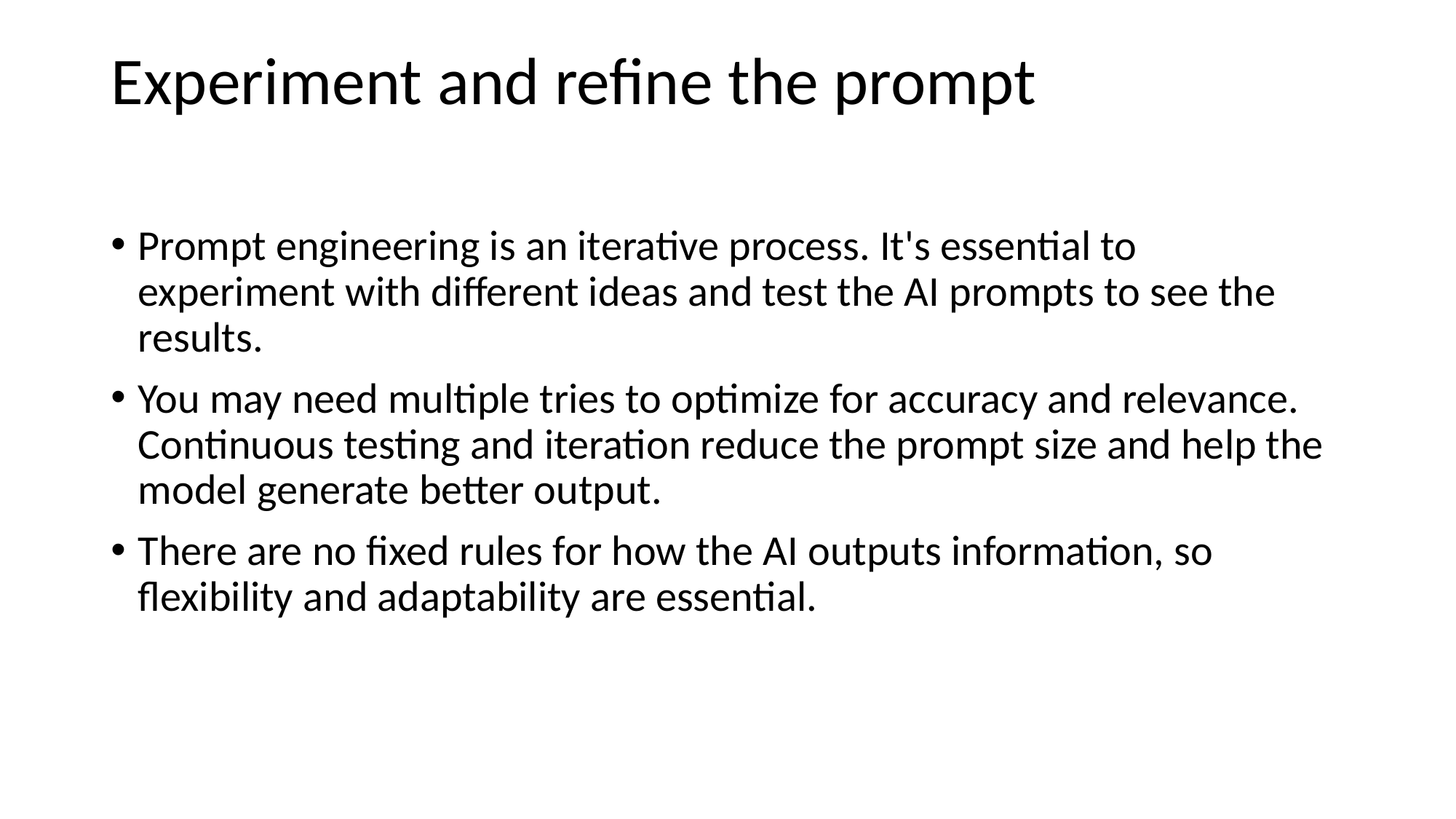

# Experiment and refine the prompt
Prompt engineering is an iterative process. It's essential to experiment with different ideas and test the AI prompts to see the results.
You may need multiple tries to optimize for accuracy and relevance. Continuous testing and iteration reduce the prompt size and help the model generate better output.
There are no fixed rules for how the AI outputs information, so flexibility and adaptability are essential.